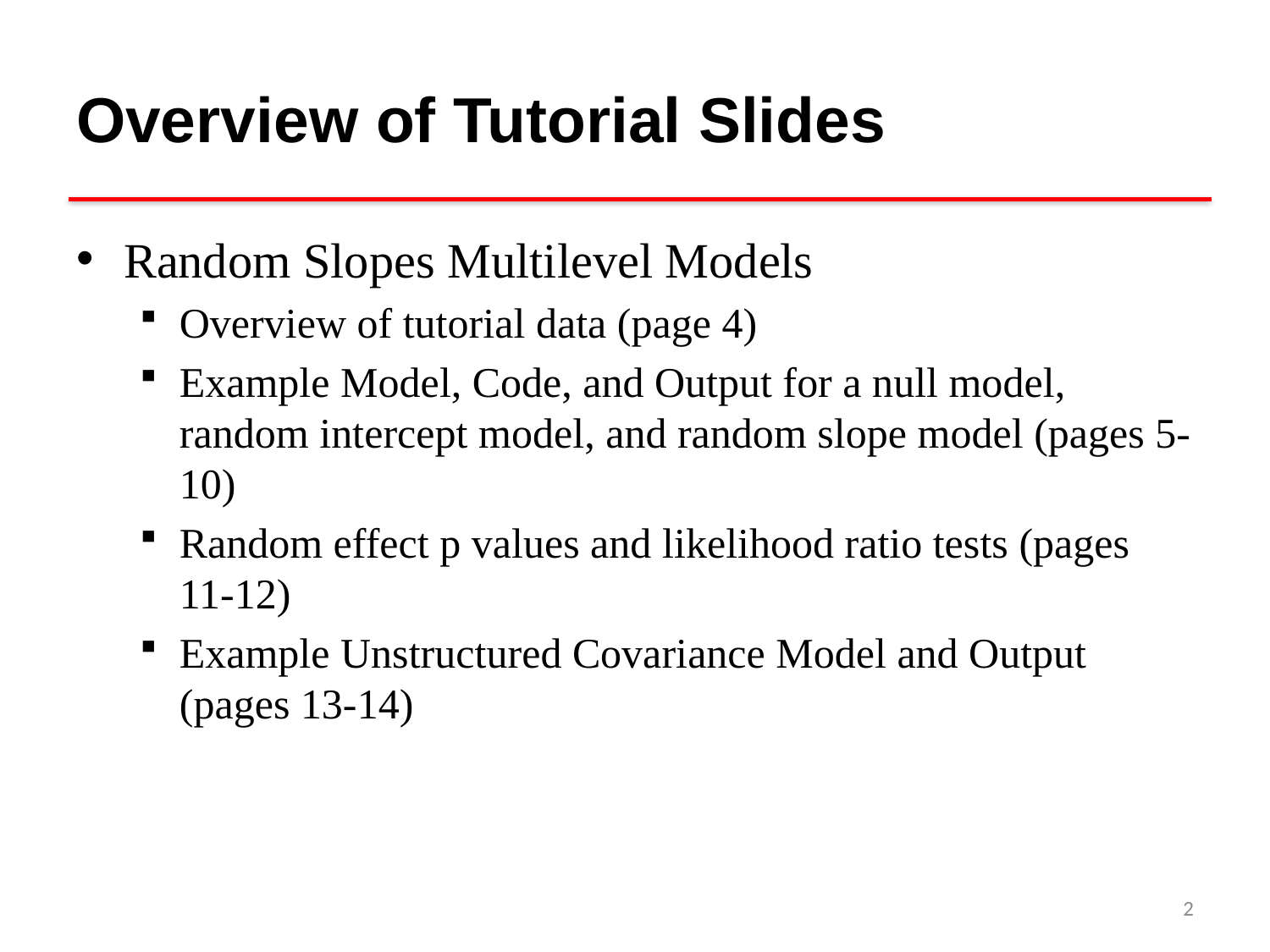

# Overview of Tutorial Slides
Random Slopes Multilevel Models
Overview of tutorial data (page 4)
Example Model, Code, and Output for a null model, random intercept model, and random slope model (pages 5-10)
Random effect p values and likelihood ratio tests (pages 11-12)
Example Unstructured Covariance Model and Output (pages 13-14)

2